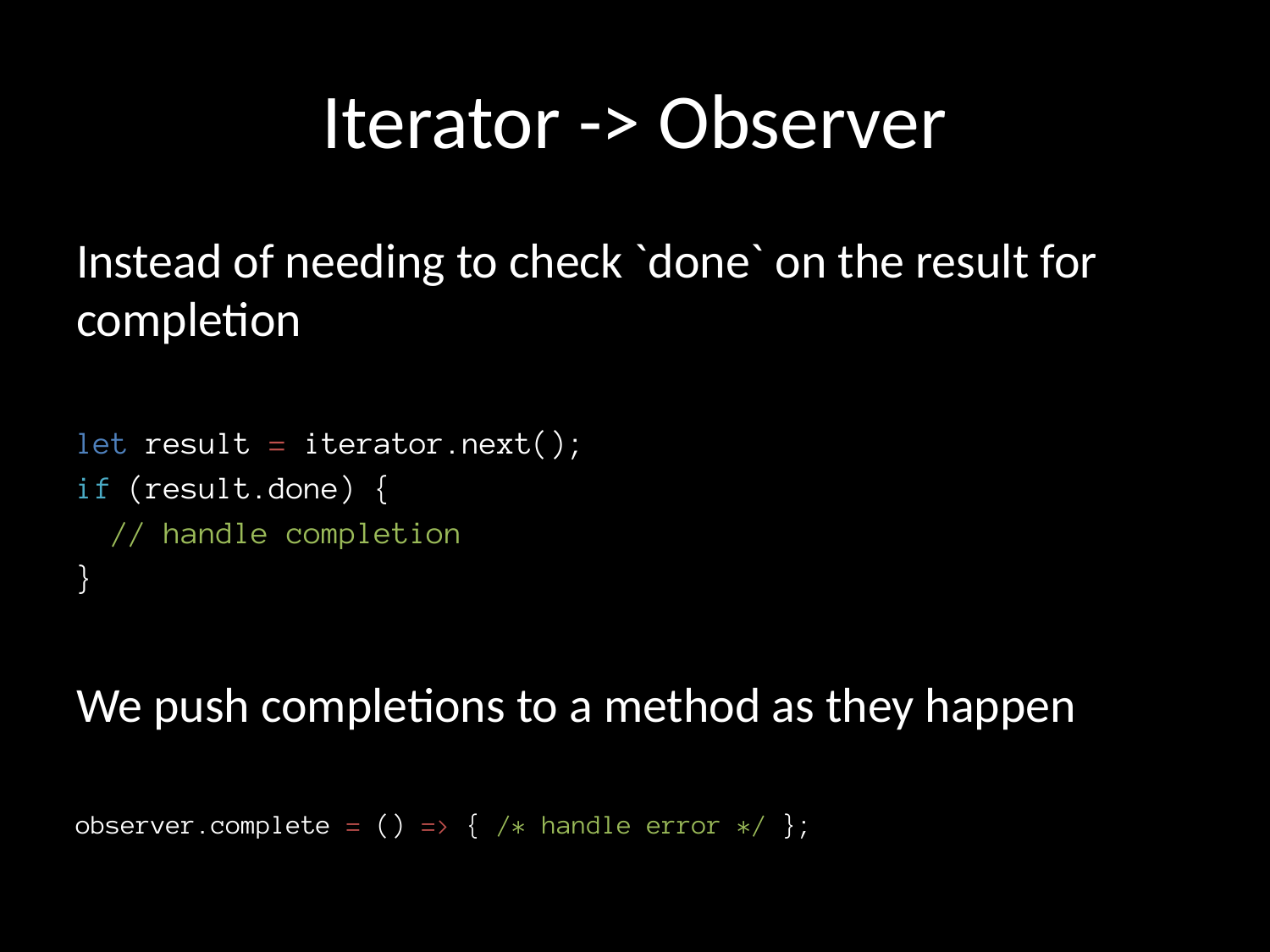

# Iterator -> Observer
Instead of needing to check `done` on the result for completion

let result = iterator.next();
if (result.done) {
  // handle completion
}

We push completions to a method as they happen

observer.complete = () => { /* handle error */ };